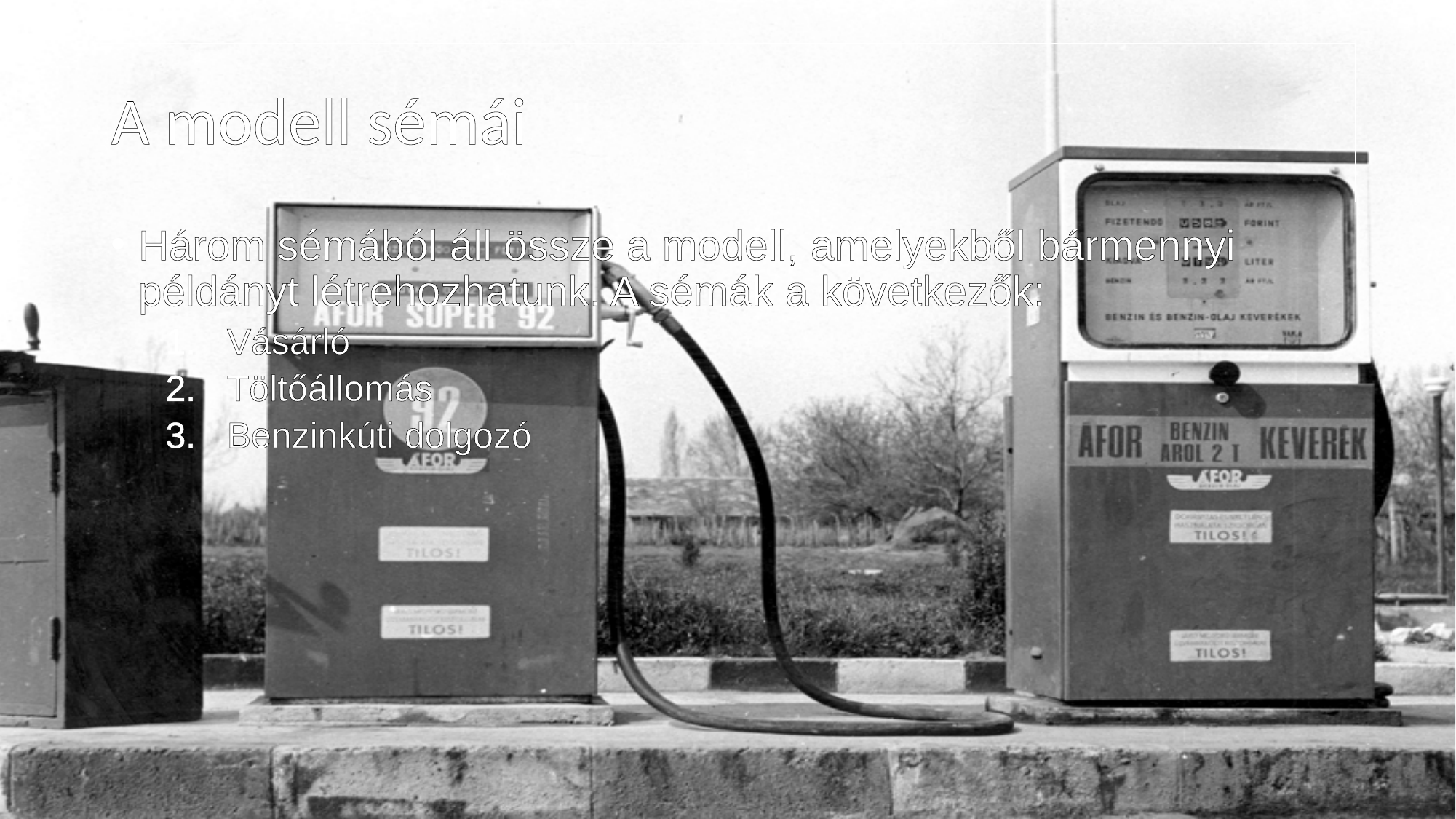

# A modell sémái
Három sémából áll össze a modell, amelyekből bármennyi példányt létrehozhatunk. A sémák a következők:
Vásárló
Töltőállomás
Benzinkúti dolgozó